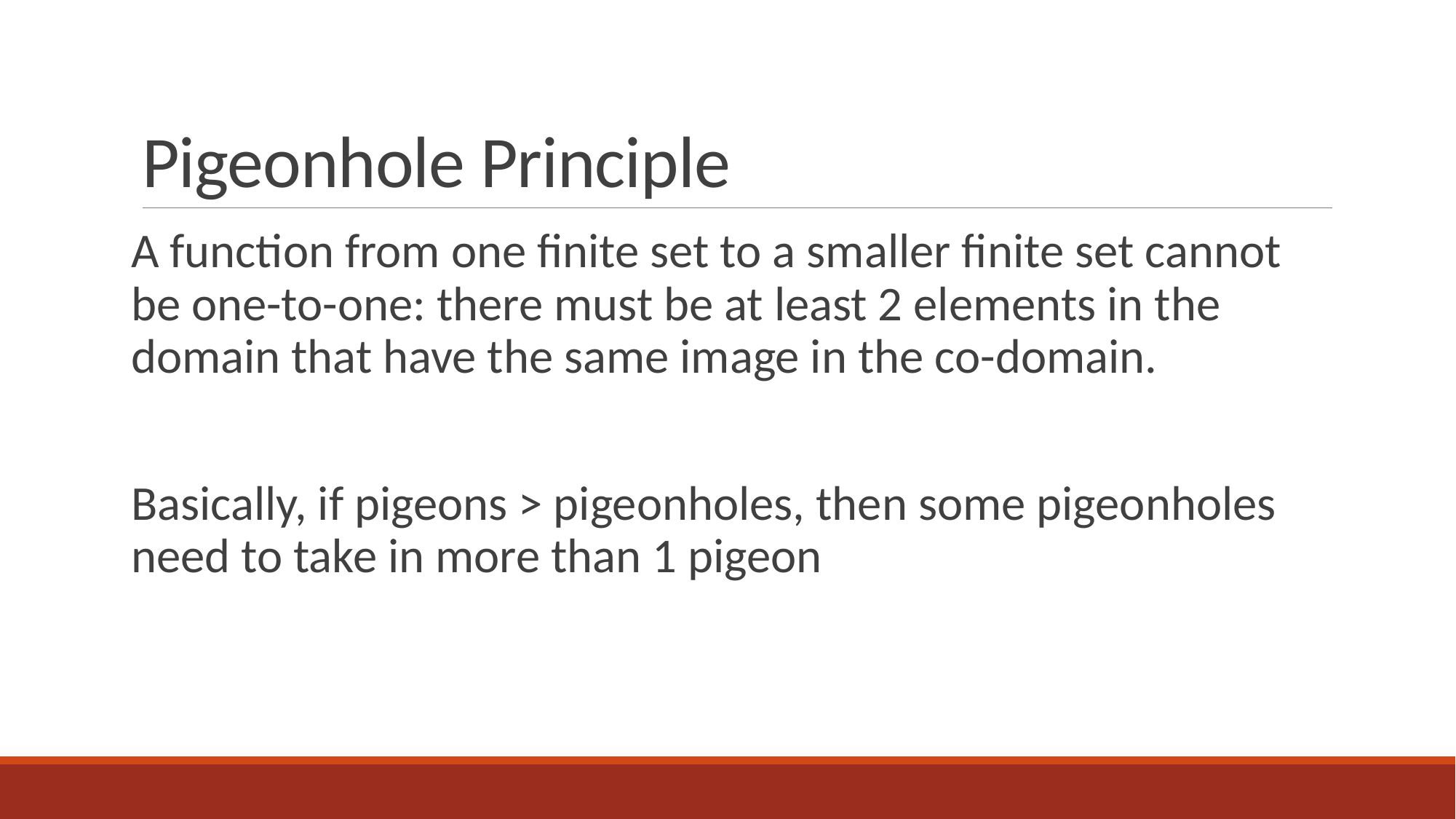

# Pigeonhole Principle
A function from one finite set to a smaller finite set cannot be one-to-one: there must be at least 2 elements in the domain that have the same image in the co-domain.

Basically, if pigeons > pigeonholes, then some pigeonholes need to take in more than 1 pigeon